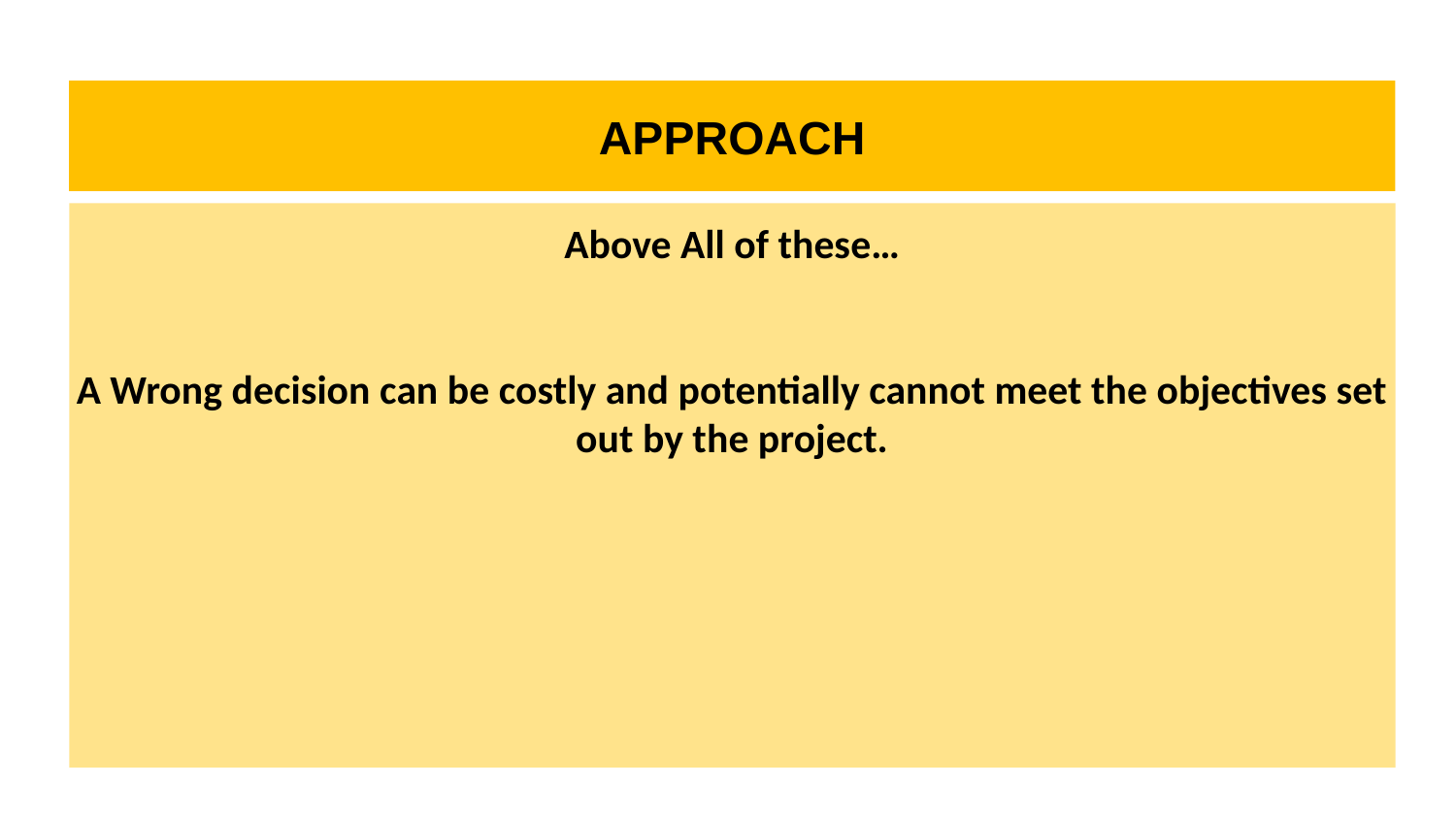

Above All of these…

A Wrong decision can be costly and potentially cannot meet the objectives set out by the project.
APPROACH